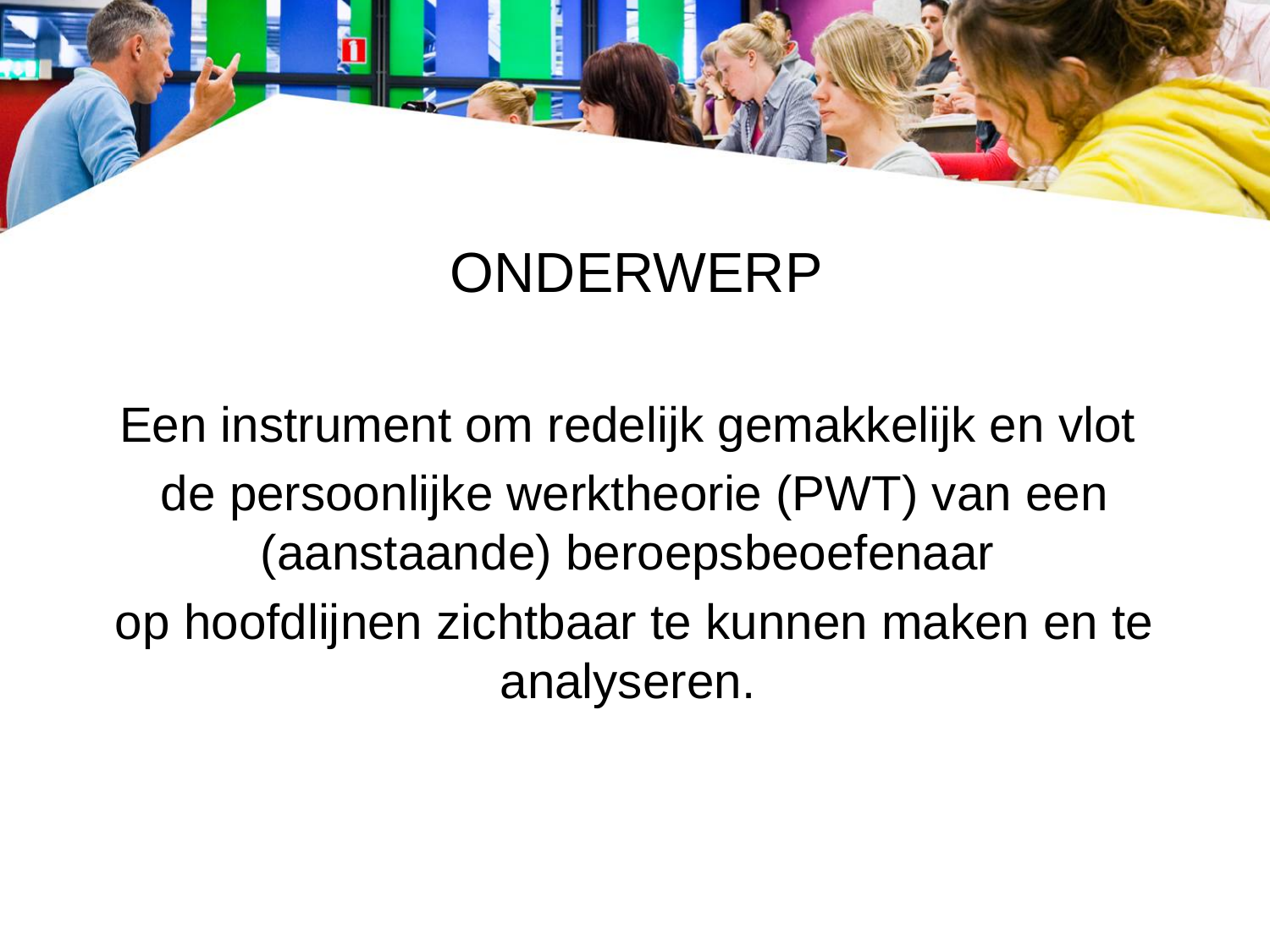

# ONDERWERP
Een instrument om redelijk gemakkelijk en vlot
de persoonlijke werktheorie (PWT) van een (aanstaande) beroepsbeoefenaar
op hoofdlijnen zichtbaar te kunnen maken en te analyseren.